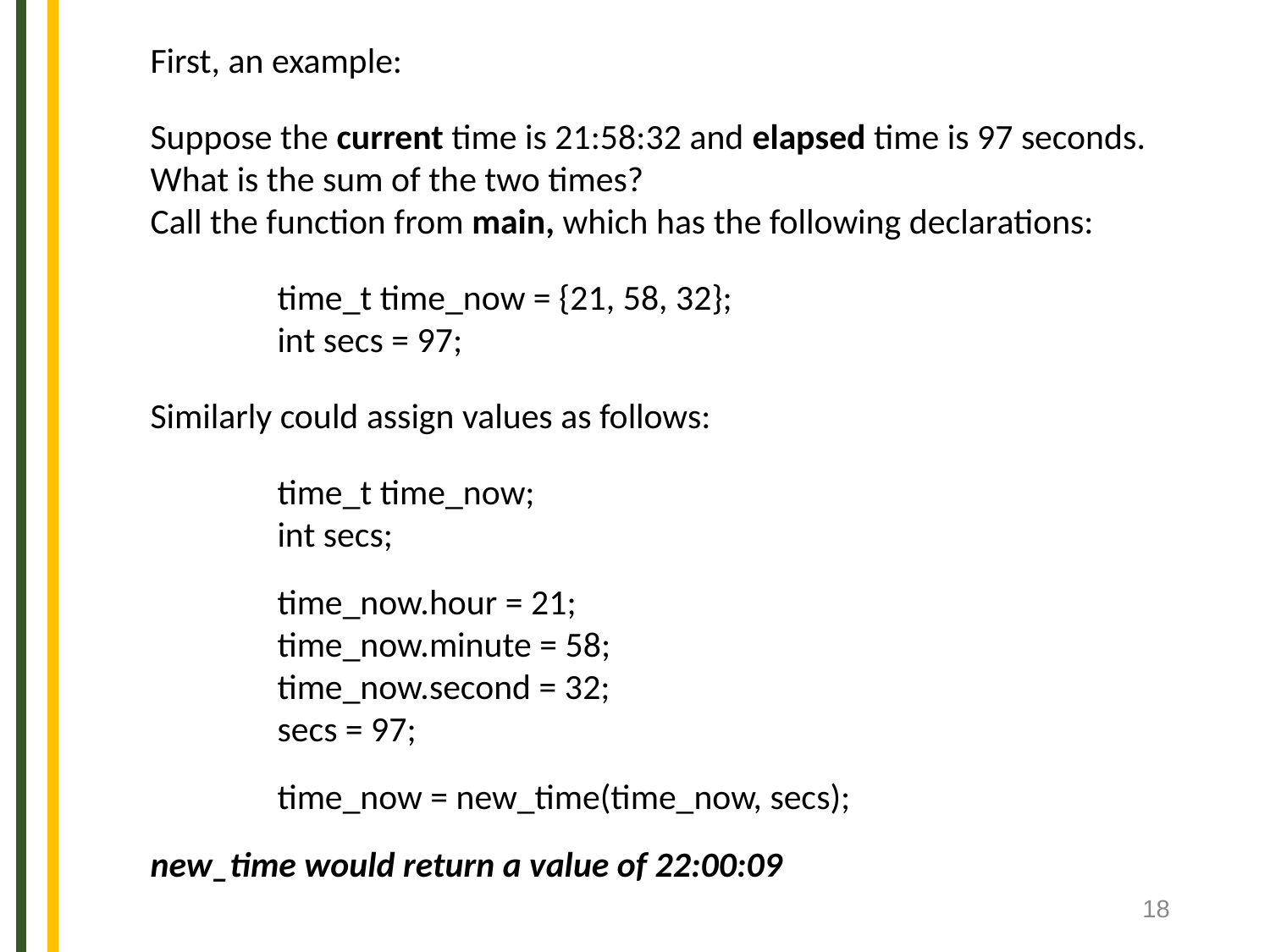

First, an example:

Suppose the current time is 21:58:32 and elapsed time is 97 seconds.
What is the sum of the two times?
Call the function from main, which has the following declarations:

	time_t time_now = {21, 58, 32};
	int secs = 97;

Similarly could assign values as follows:

	time_t time_now;
	int secs;

	time_now.hour = 21;
	time_now.minute = 58;
	time_now.second = 32;
	secs = 97;

	time_now = new_time(time_now, secs);

new_time would return a value of 22:00:09
18